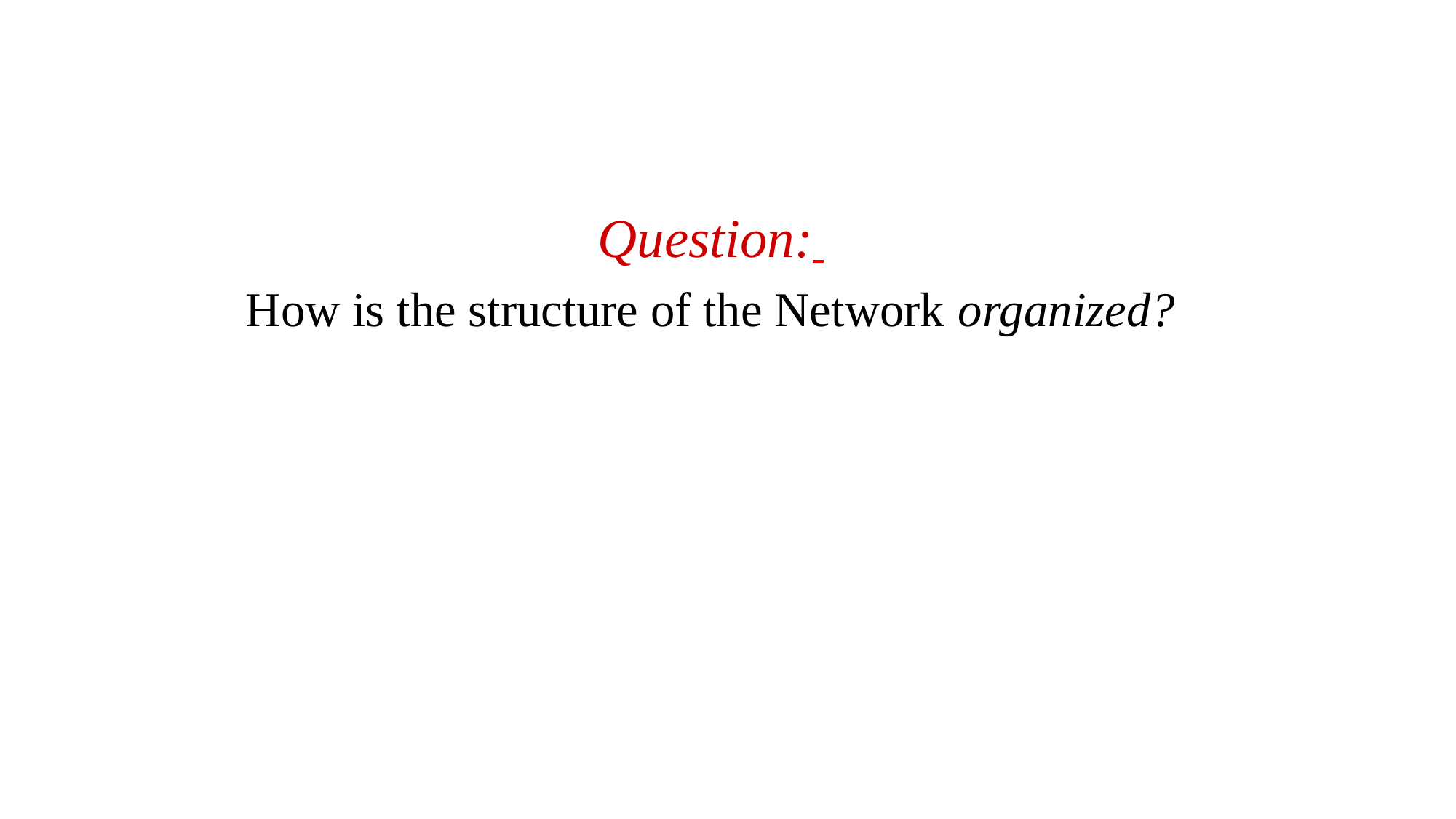

Question:
How is the structure of the Network organized?